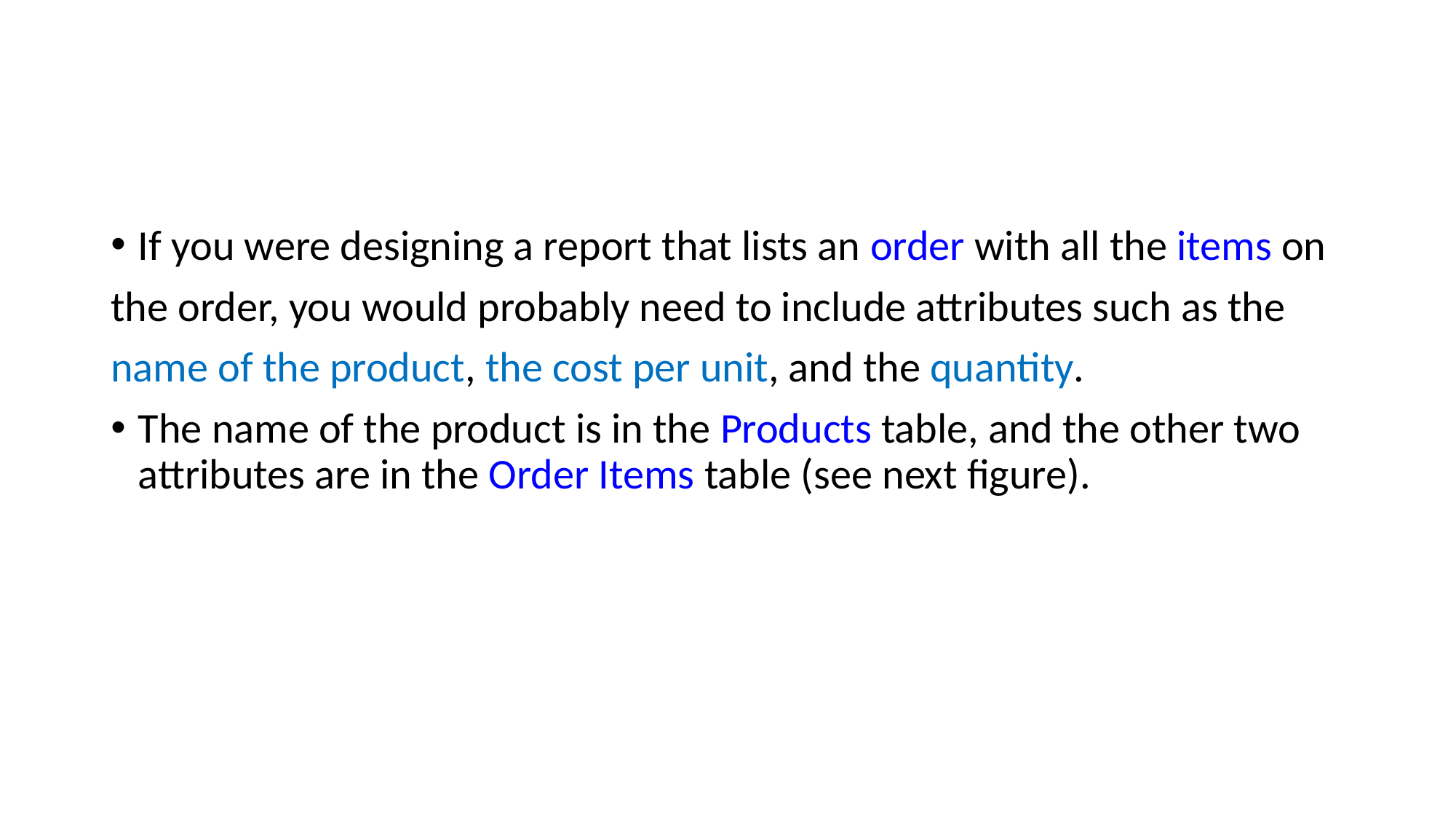

#
If you were designing a report that lists an order with all the items on
the order, you would probably need to include attributes such as the
name of the product, the cost per unit, and the quantity.
The name of the product is in the Products table, and the other two attributes are in the Order Items table (see next figure).